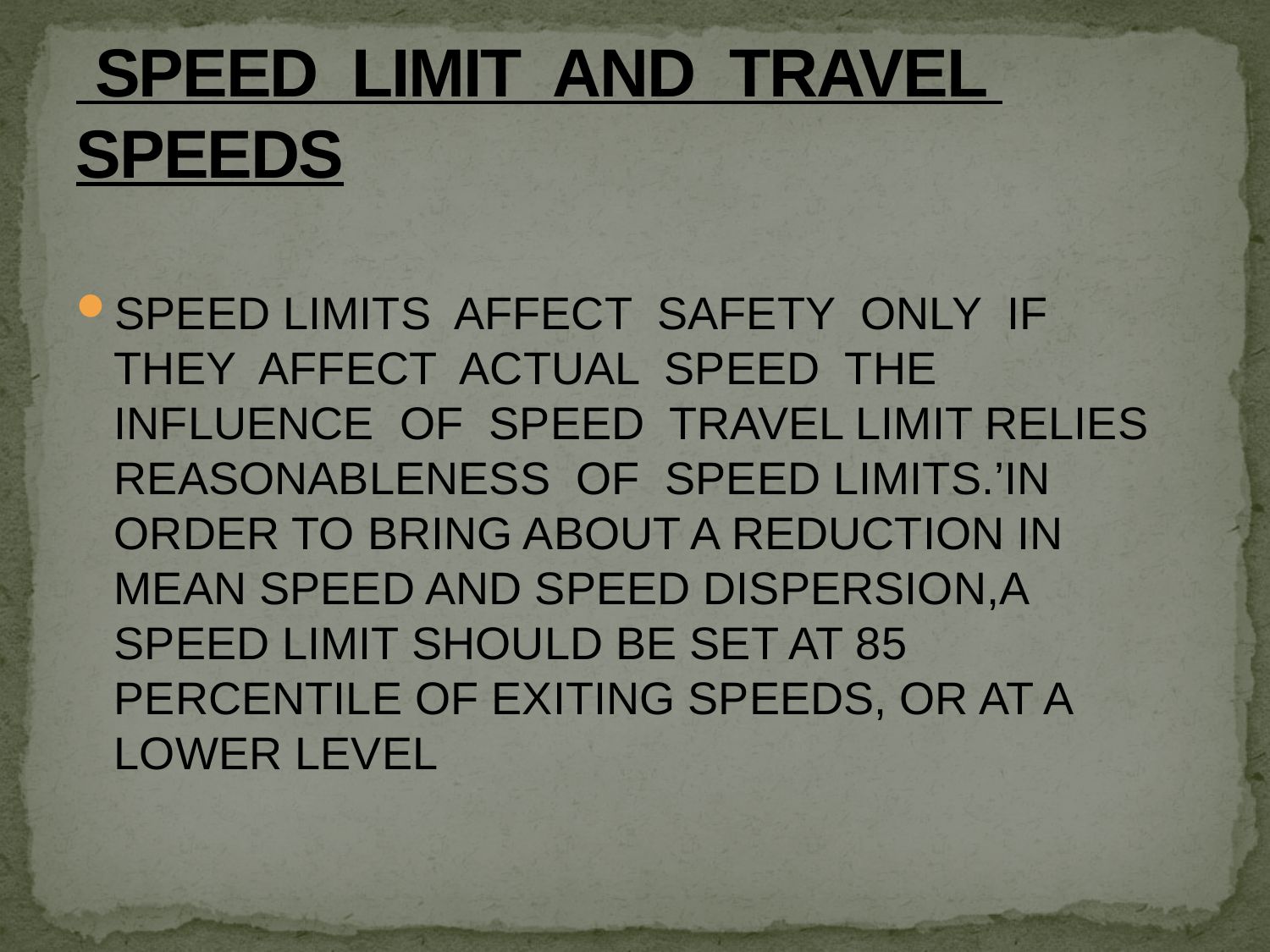

# SPEED  LIMIT  AND  TRAVEL  SPEEDS
SPEED LIMITS  AFFECT  SAFETY  ONLY  IF  THEY  AFFECT  ACTUAL  SPEED  THE  INFLUENCE  OF  SPEED  TRAVEL LIMIT RELIES  REASONABLENESS  OF  SPEED LIMITS.’IN ORDER TO BRING ABOUT A REDUCTION IN MEAN SPEED AND SPEED DISPERSION,A SPEED LIMIT SHOULD BE SET AT 85 PERCENTILE OF EXITING SPEEDS, OR AT A LOWER LEVEL